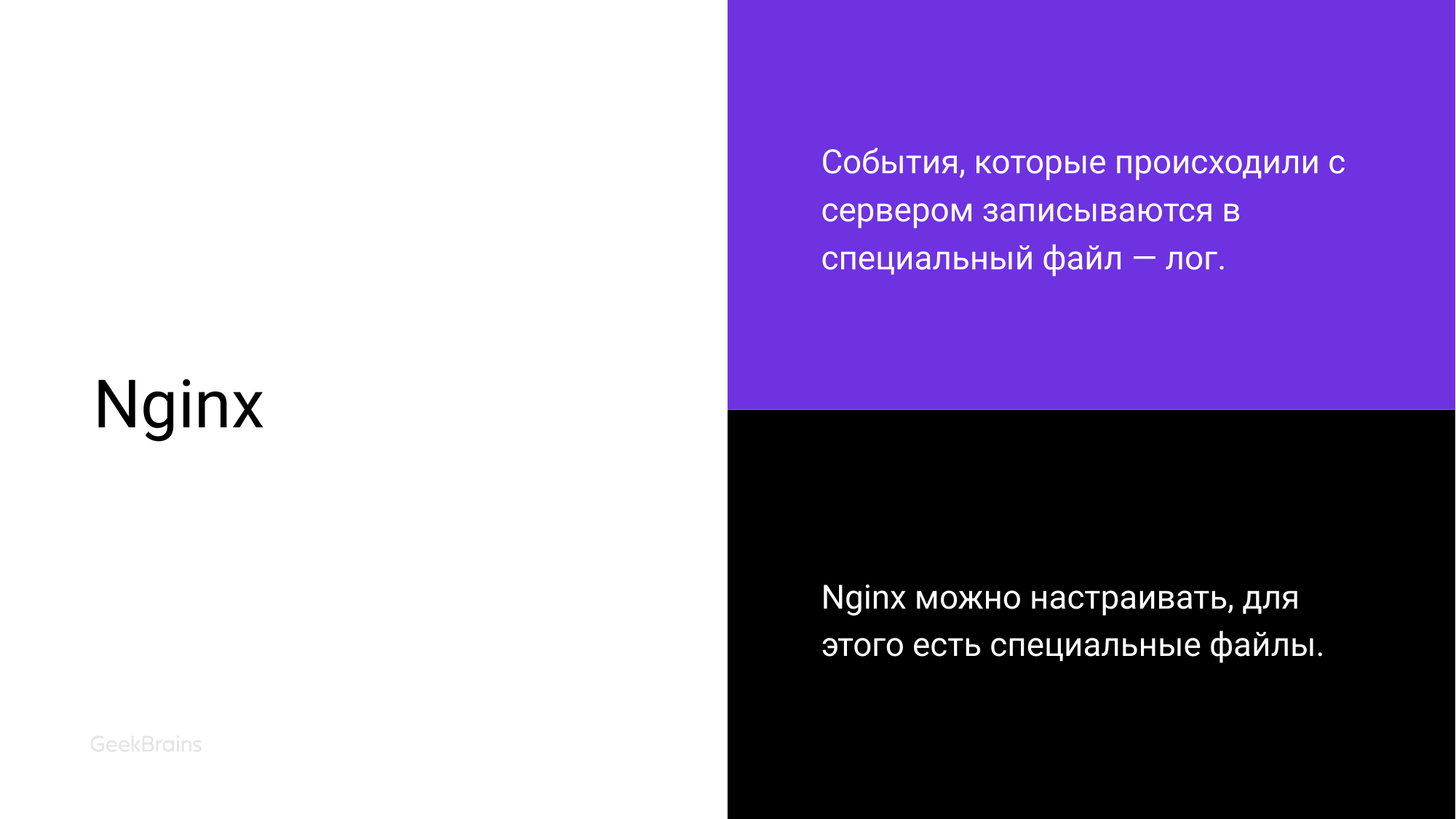

# Nginx
События, которые происходили с сервером записываются в специальный файл — лог.
Nginx можно настраивать, для этого есть специальные файлы.